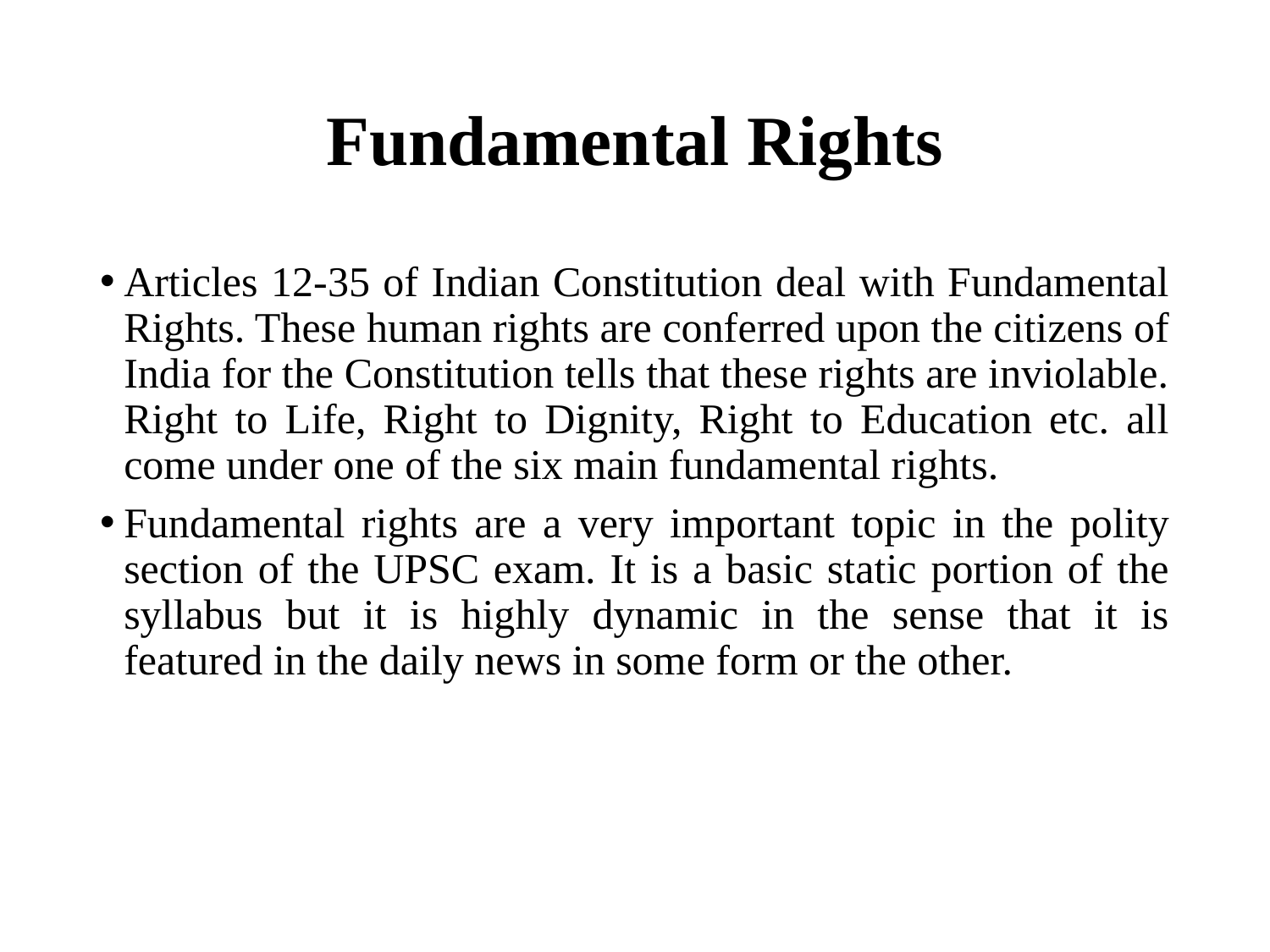

# Fundamental Rights
Articles 12-35 of Indian Constitution deal with Fundamental Rights. These human rights are conferred upon the citizens of India for the Constitution tells that these rights are inviolable. Right to Life, Right to Dignity, Right to Education etc. all come under one of the six main fundamental rights.
Fundamental rights are a very important topic in the polity section of the UPSC exam. It is a basic static portion of the syllabus but it is highly dynamic in the sense that it is featured in the daily news in some form or the other.